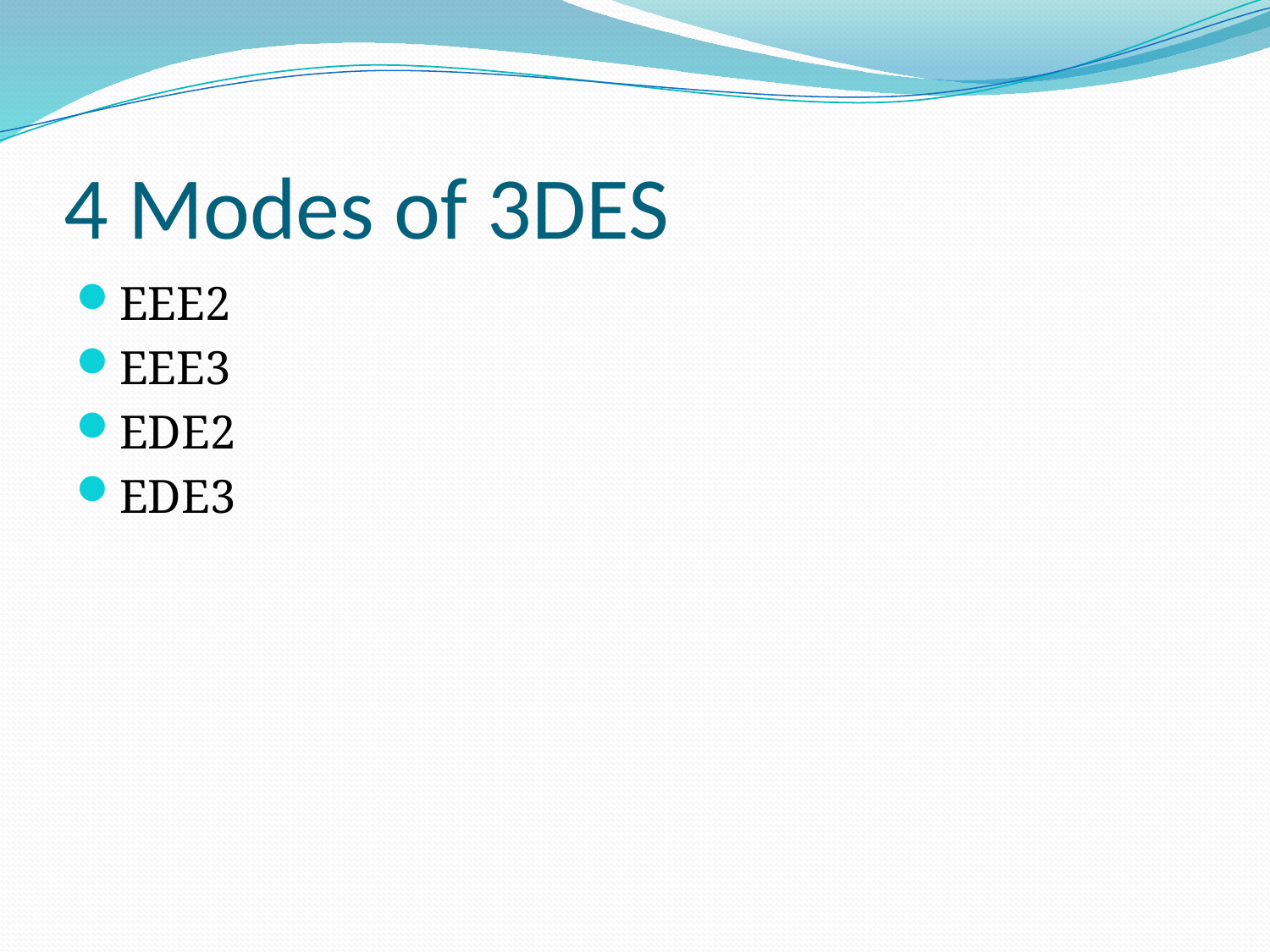

# 4 Modes of 3DES
EEE2
EEE3
EDE2
EDE3